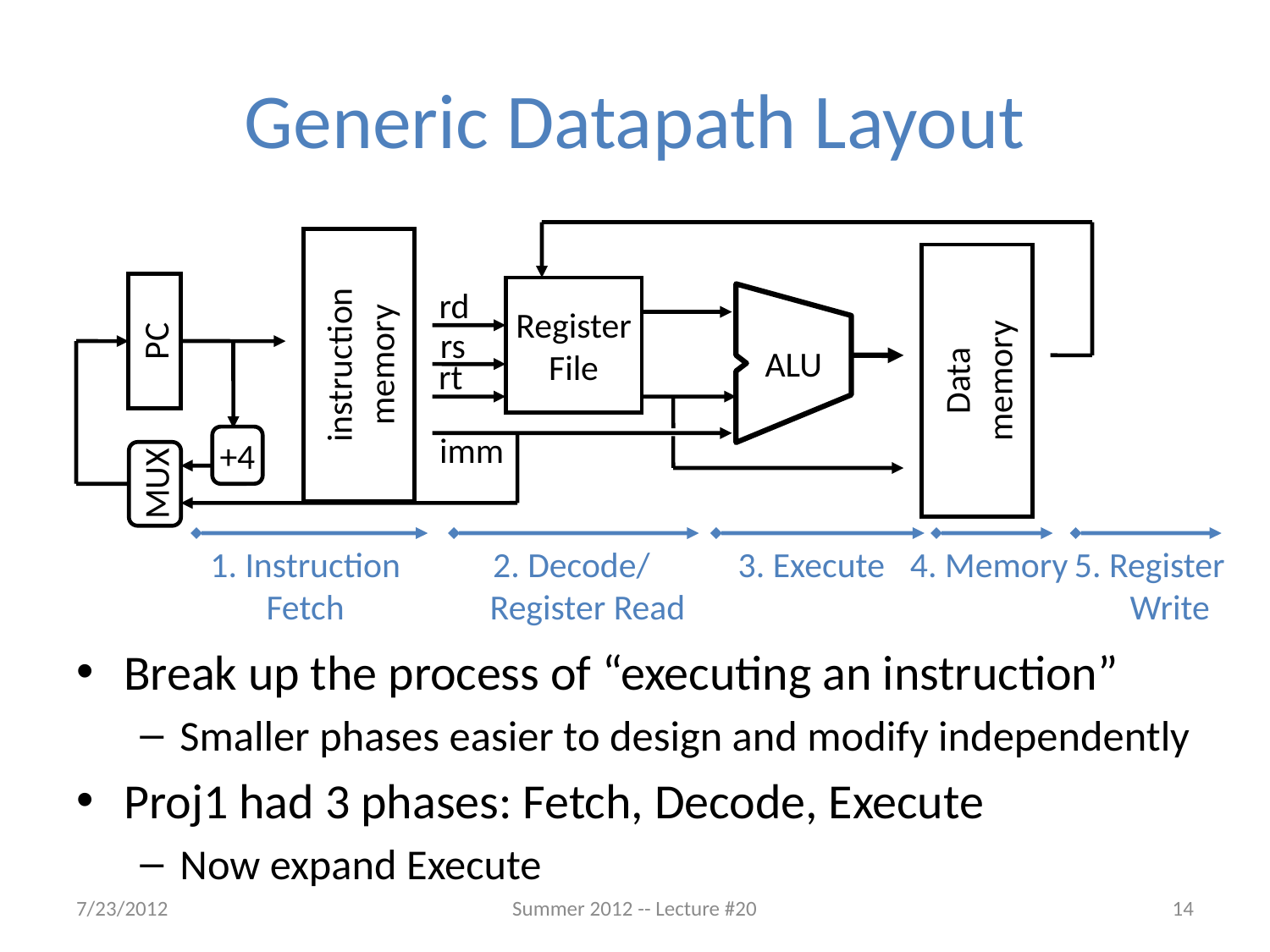

# Generic Datapath Layout

Register
File
rd
ALU

instruction
memory

PC
rs

Data
memory

rt

+4
imm

MUX

1. Instruction
Fetch

2. Decode/
    Register Read

3. Execute

4. Memory

5. Register
     Write
Break up the process of “executing an instruction”
Smaller phases easier to design and modify independently
Proj1 had 3 phases: Fetch, Decode, Execute
Now expand Execute
7/23/2012
Summer 2012 -- Lecture #20
14